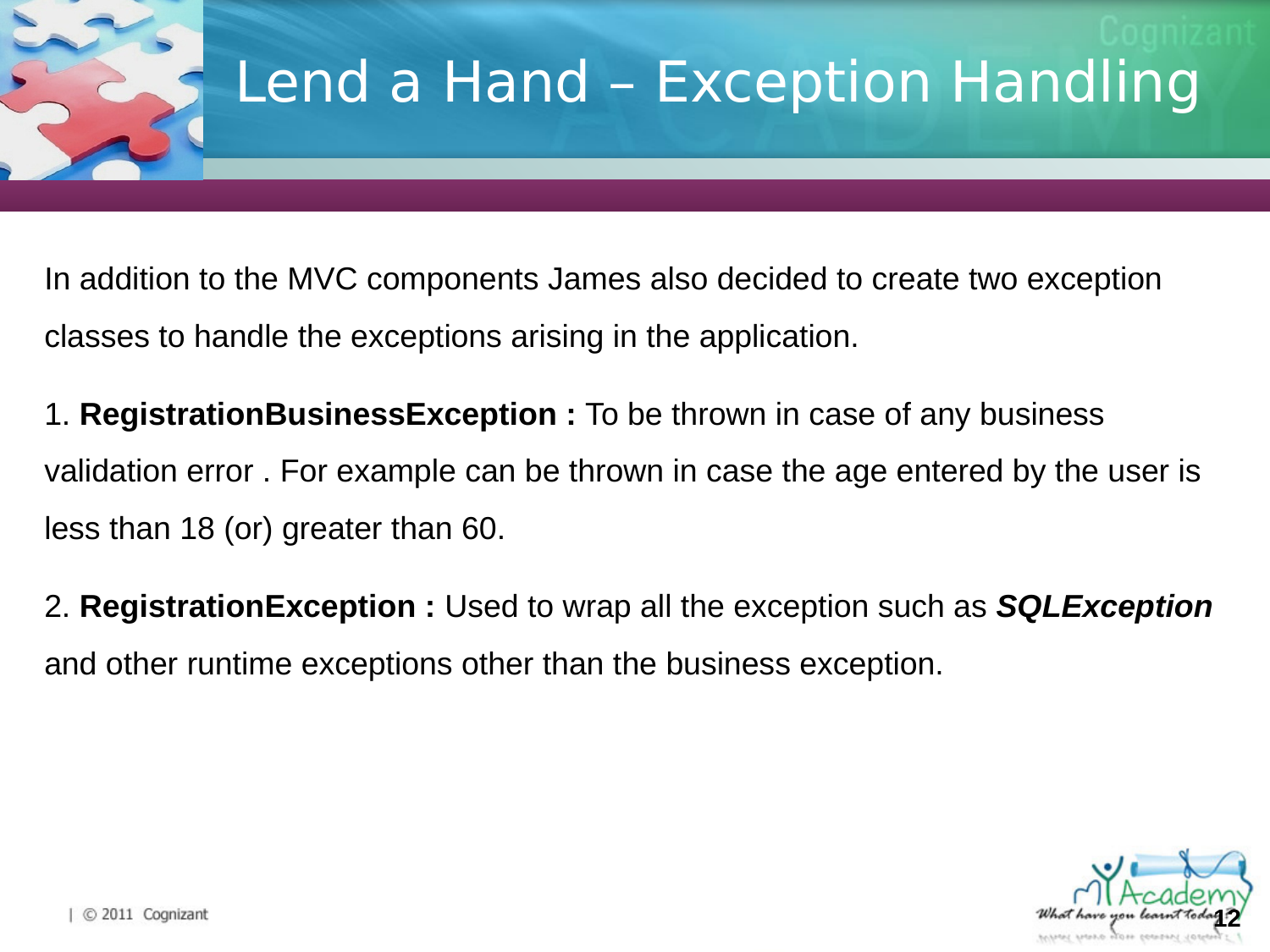

# Lend a Hand – Exception Handling
In addition to the MVC components James also decided to create two exception classes to handle the exceptions arising in the application.
1. RegistrationBusinessException : To be thrown in case of any business validation error . For example can be thrown in case the age entered by the user is less than 18 (or) greater than 60.
2. RegistrationException : Used to wrap all the exception such as SQLException and other runtime exceptions other than the business exception.
12